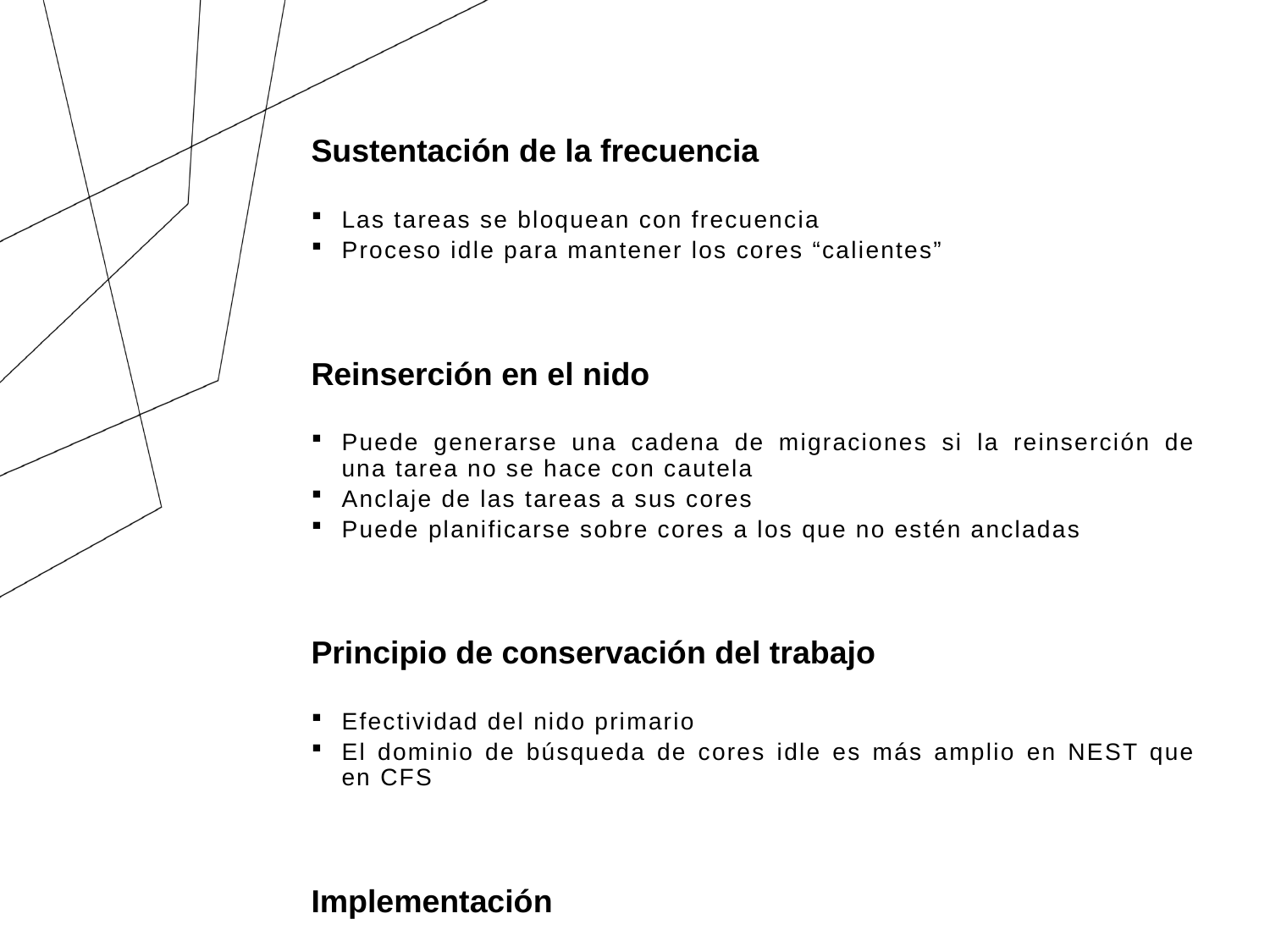

Sustentación de la frecuencia

Las tareas se bloquean con frecuencia
Proceso idle para mantener los cores “calientes”

Reinserción en el nido

Puede generarse una cadena de migraciones si la reinserción de una tarea no se hace con cautela
Anclaje de las tareas a sus cores
Puede planificarse sobre cores a los que no estén ancladas

Principio de conservación del trabajo

Efectividad del nido primario
El dominio de búsqueda de cores idle es más amplio en NEST que en CFS

Implementación